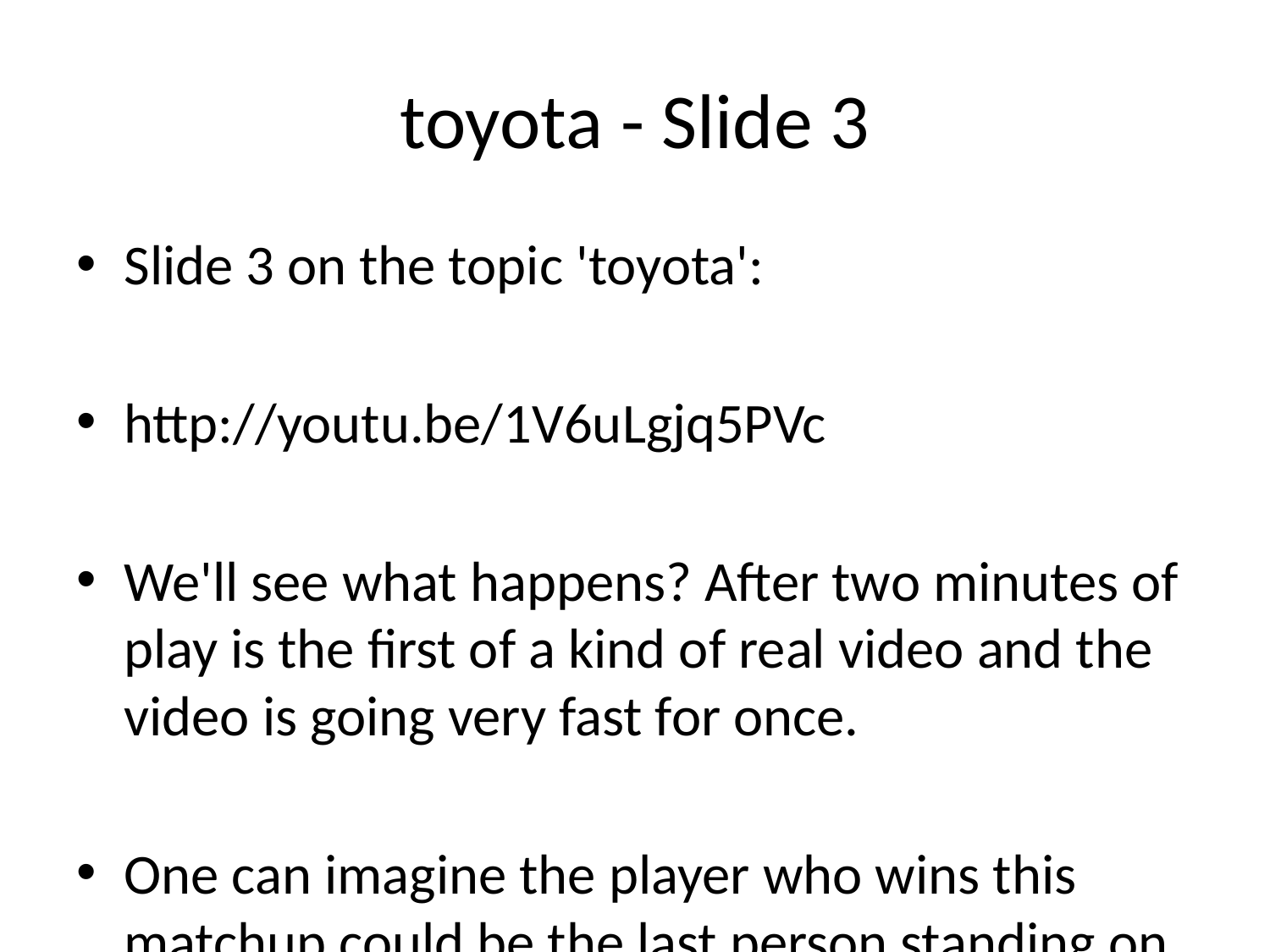

# toyota - Slide 3
Slide 3 on the topic 'toyota':

http://youtu.be/1V6uLgjq5PVc

We'll see what happens? After two minutes of play is the first of a kind of real video and the video is going very fast for once.

One can imagine the player who wins this matchup could be the last person standing on the map or even the most dominant player from Korea.

The whole team plays 3 minutes